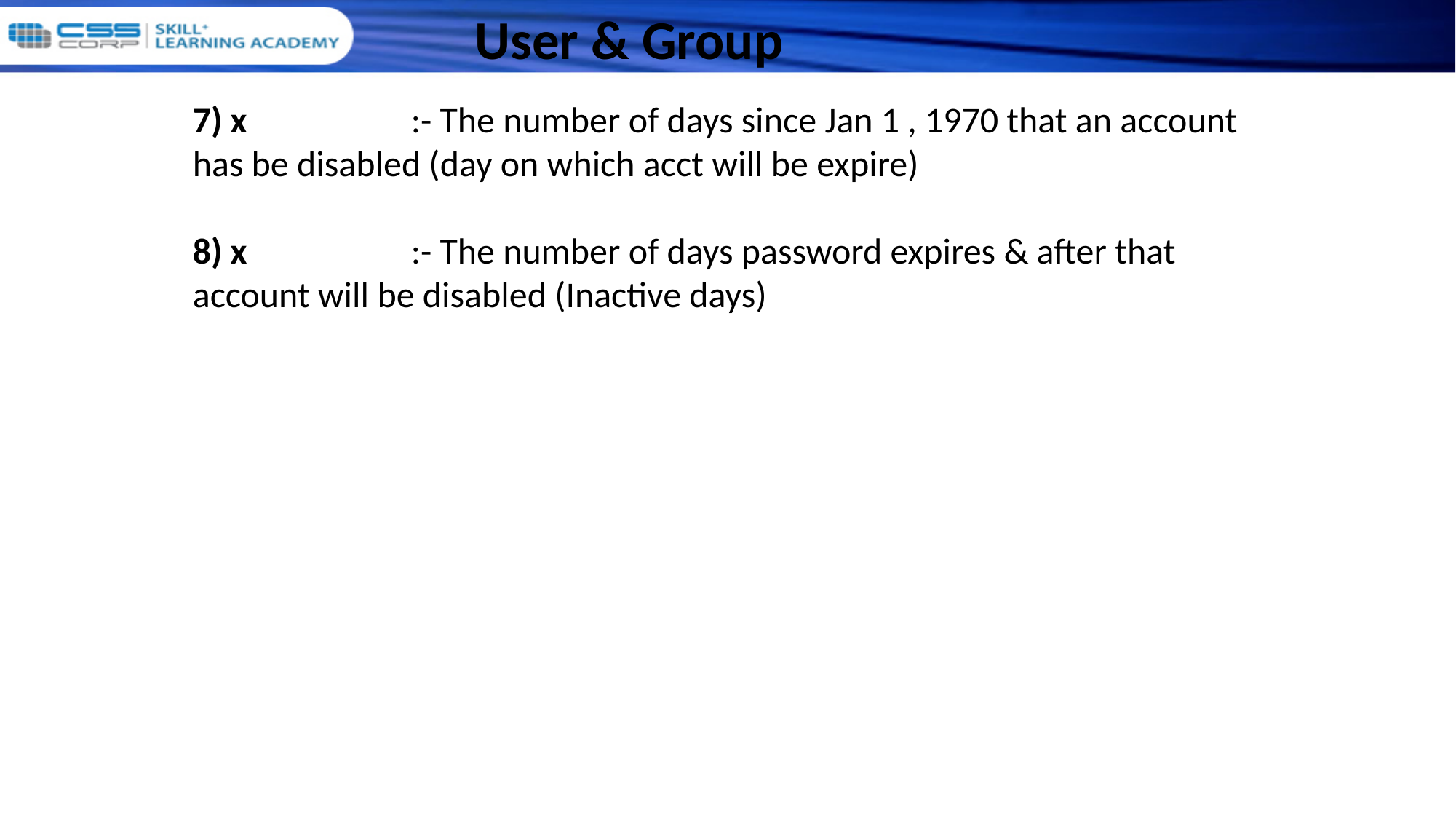

User & Group
7) x		:- The number of days since Jan 1 , 1970 that an account has be disabled (day on which acct will be expire)

8) x		:- The number of days password expires & after that account will be disabled (Inactive days)